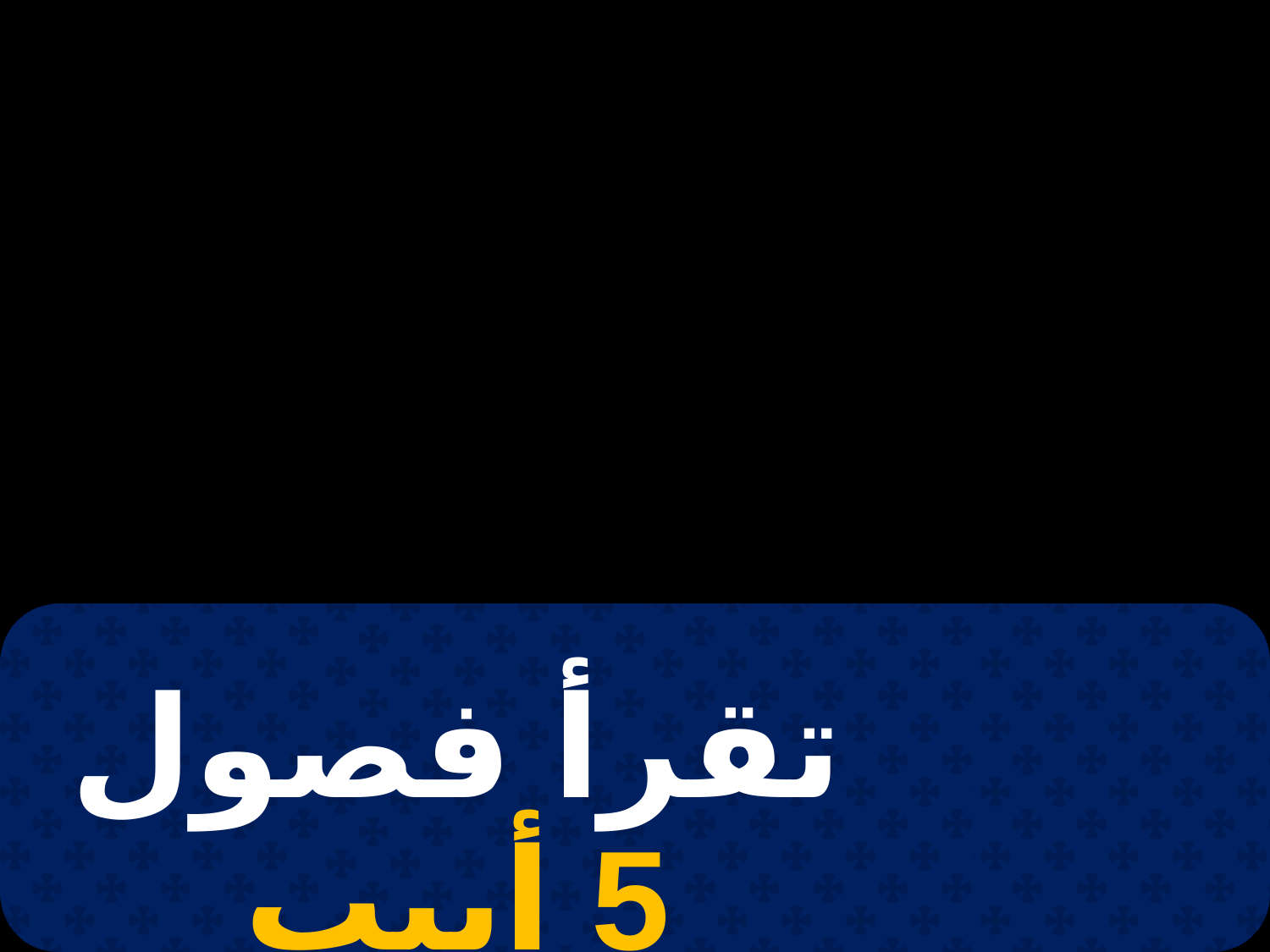

# 21 كيهك
تقرأ فصول 5 أبيب